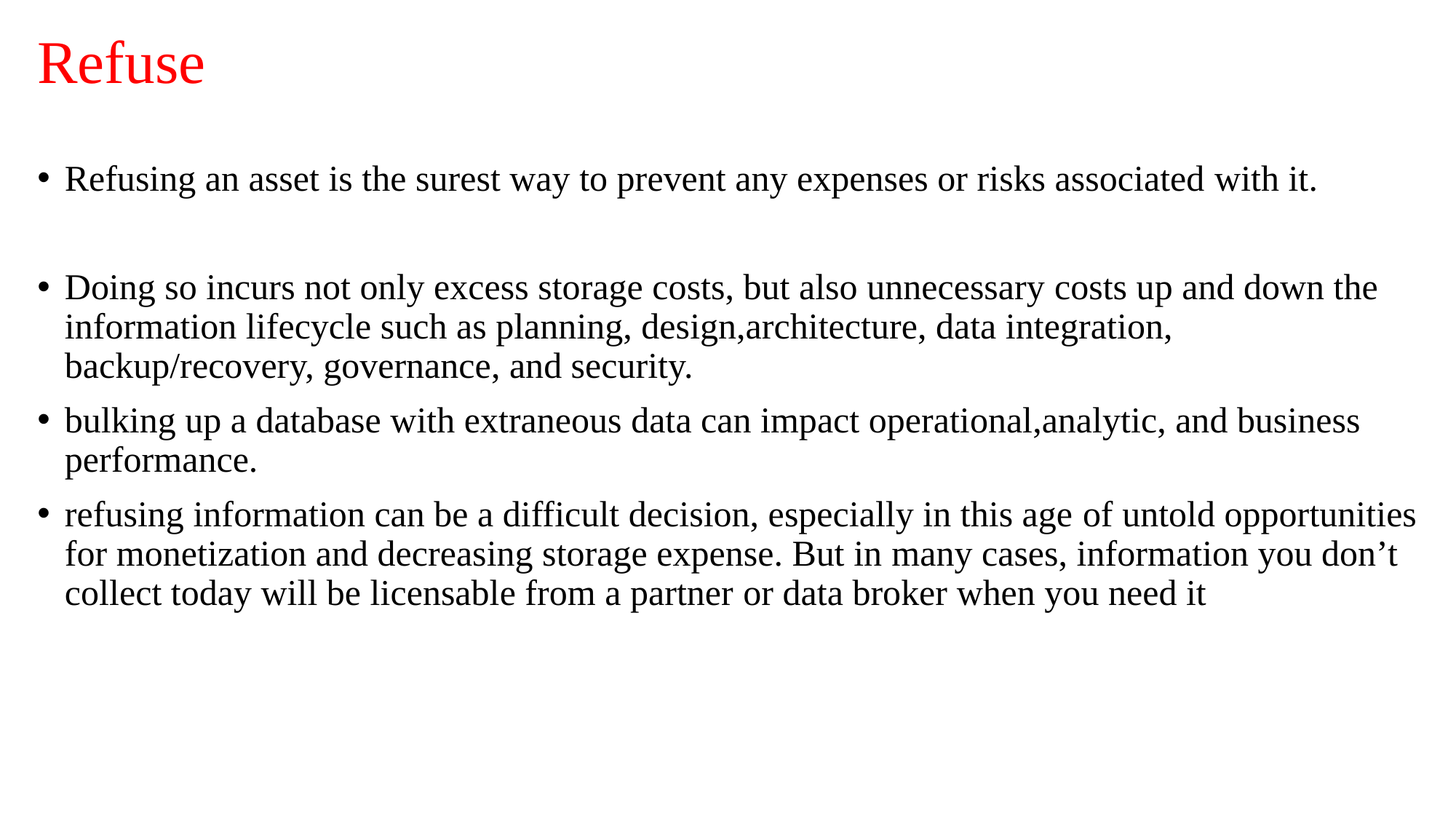

# Refuse
Refusing an asset is the surest way to prevent any expenses or risks associated with it.

Doing so incurs not only excess storage costs, but also unnecessary costs up and down the information lifecycle such as planning, design,architecture, data integration, backup/recovery, governance, and security.
bulking up a database with extraneous data can impact operational,analytic, and business performance.
refusing information can be a difficult decision, especially in this age of untold opportunities for monetization and decreasing storage expense. But in many cases, information you don’t collect today will be licensable from a partner or data broker when you need it